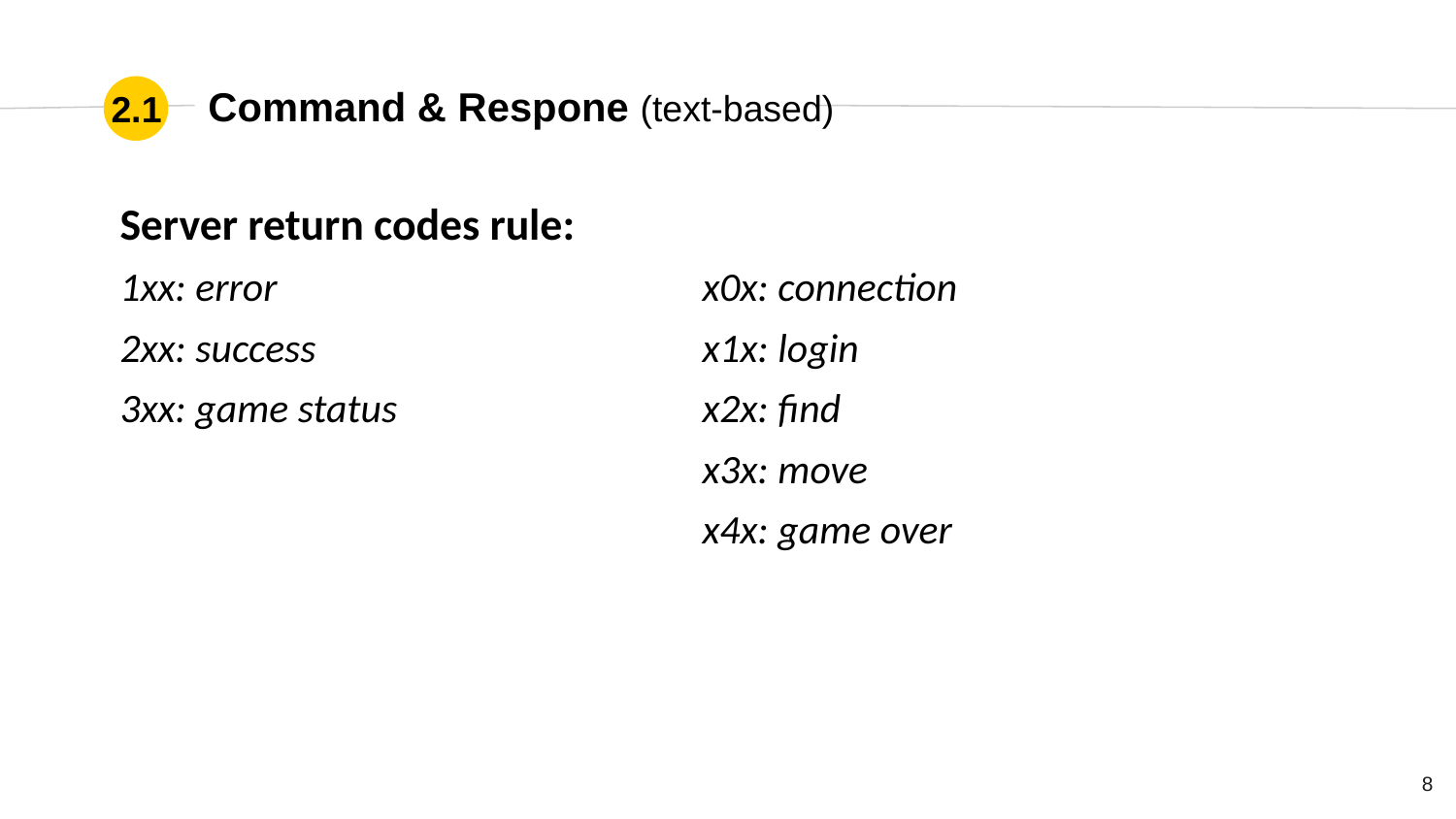

# Command & Respone (text-based)
2.1
Server return codes rule:
1xx: error			x0x: connection
2xx: success			x1x: login
3xx: game status			x2x: find
				x3x: move
				x4x: game over

8